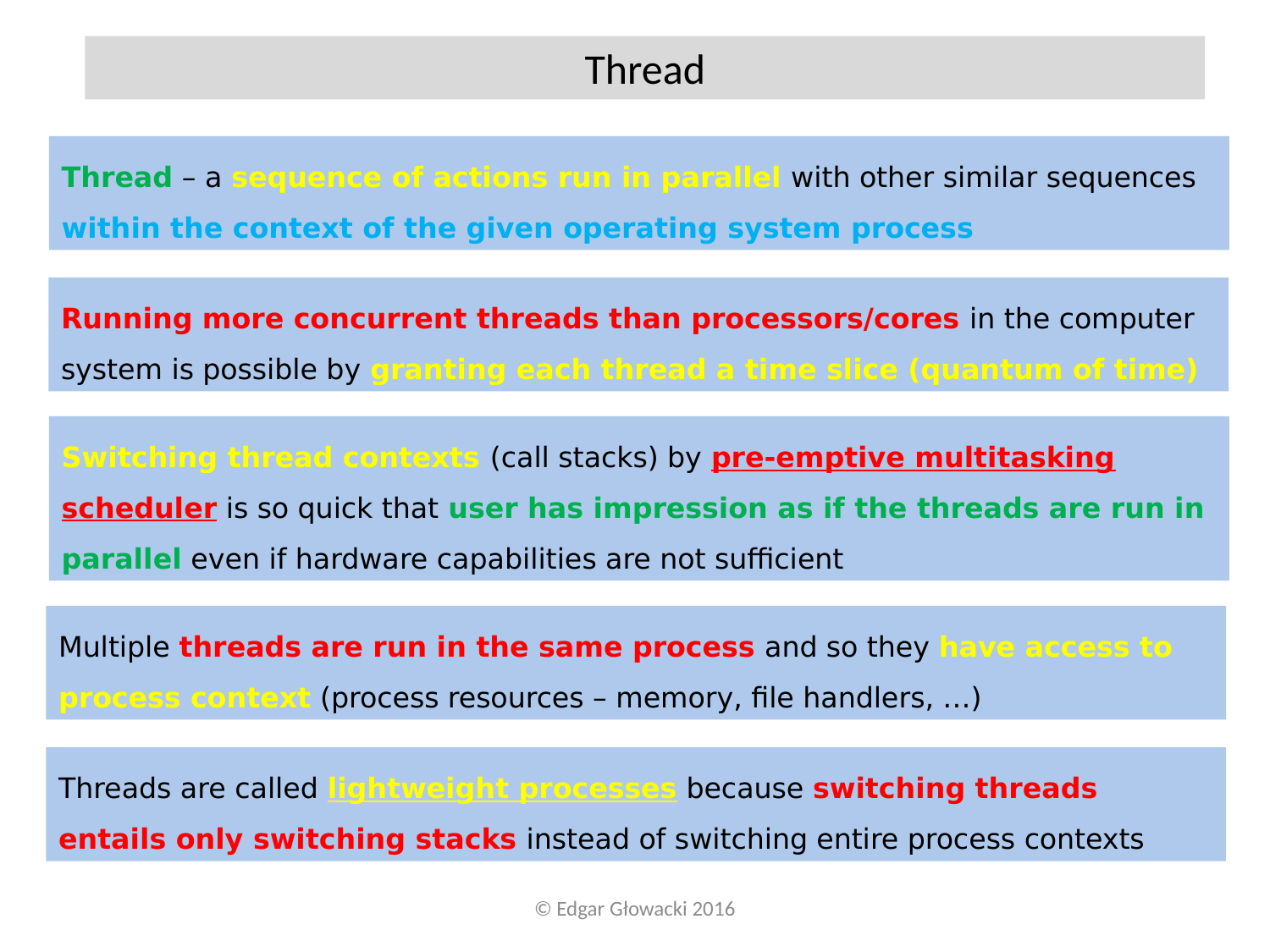

Thread
Thread – a sequence of actions run in parallel with other similar sequences within the context of the given operating system process
Running more concurrent threads than processors/cores in the computer system is possible by granting each thread a time slice (quantum of time)
Switching thread contexts (call stacks) by pre-emptive multitasking scheduler is so quick that user has impression as if the threads are run in parallel even if hardware capabilities are not sufficient
Multiple threads are run in the same process and so they have access to process context (process resources – memory, file handlers, …)
Threads are called lightweight processes because switching threads entails only switching stacks instead of switching entire process contexts
© Edgar Głowacki 2016